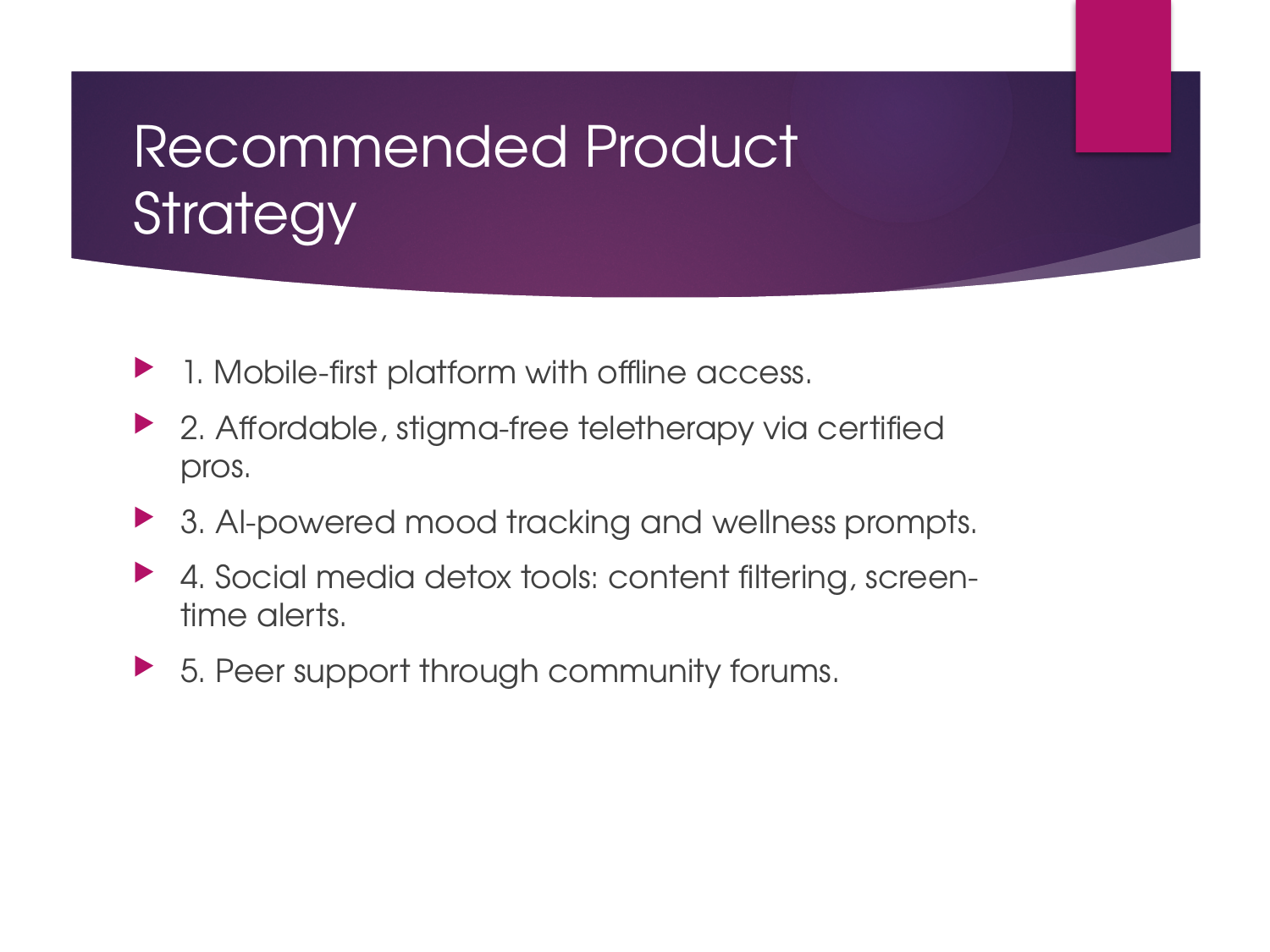

# Recommended Product Strategy
1. Mobile-first platform with offline access.
2. Affordable, stigma-free teletherapy via certified pros.
3. AI-powered mood tracking and wellness prompts.
4. Social media detox tools: content filtering, screen-time alerts.
5. Peer support through community forums.